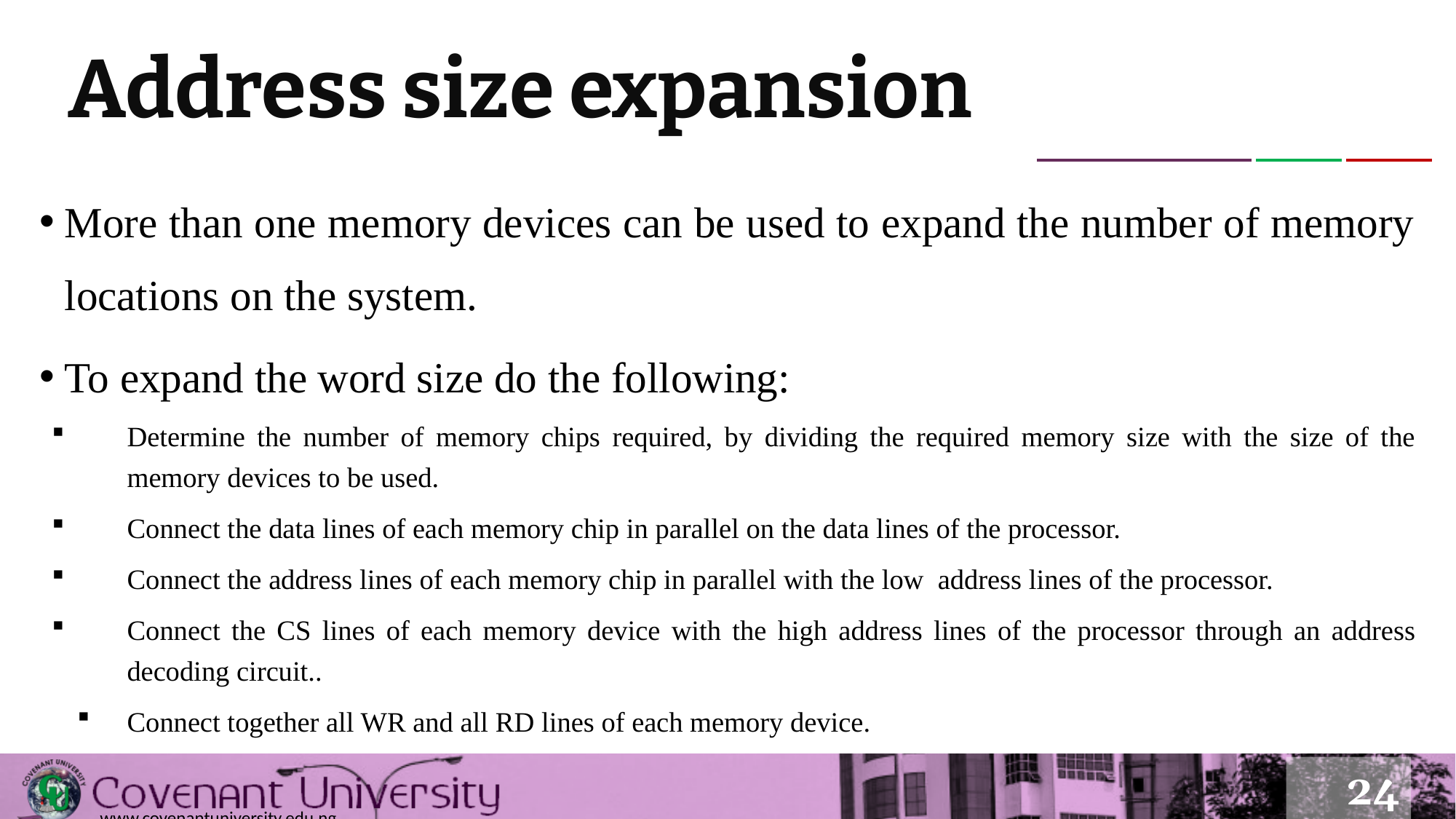

# Address size expansion
More than one memory devices can be used to expand the number of memory locations on the system.
To expand the word size do the following:
Determine the number of memory chips required, by dividing the required memory size with the size of the memory devices to be used.
Connect the data lines of each memory chip in parallel on the data lines of the processor.
Connect the address lines of each memory chip in parallel with the low  address lines of the processor.
Connect the CS lines of each memory device with the high address lines of the processor through an address decoding circuit..
Connect together all WR and all RD lines of each memory device.